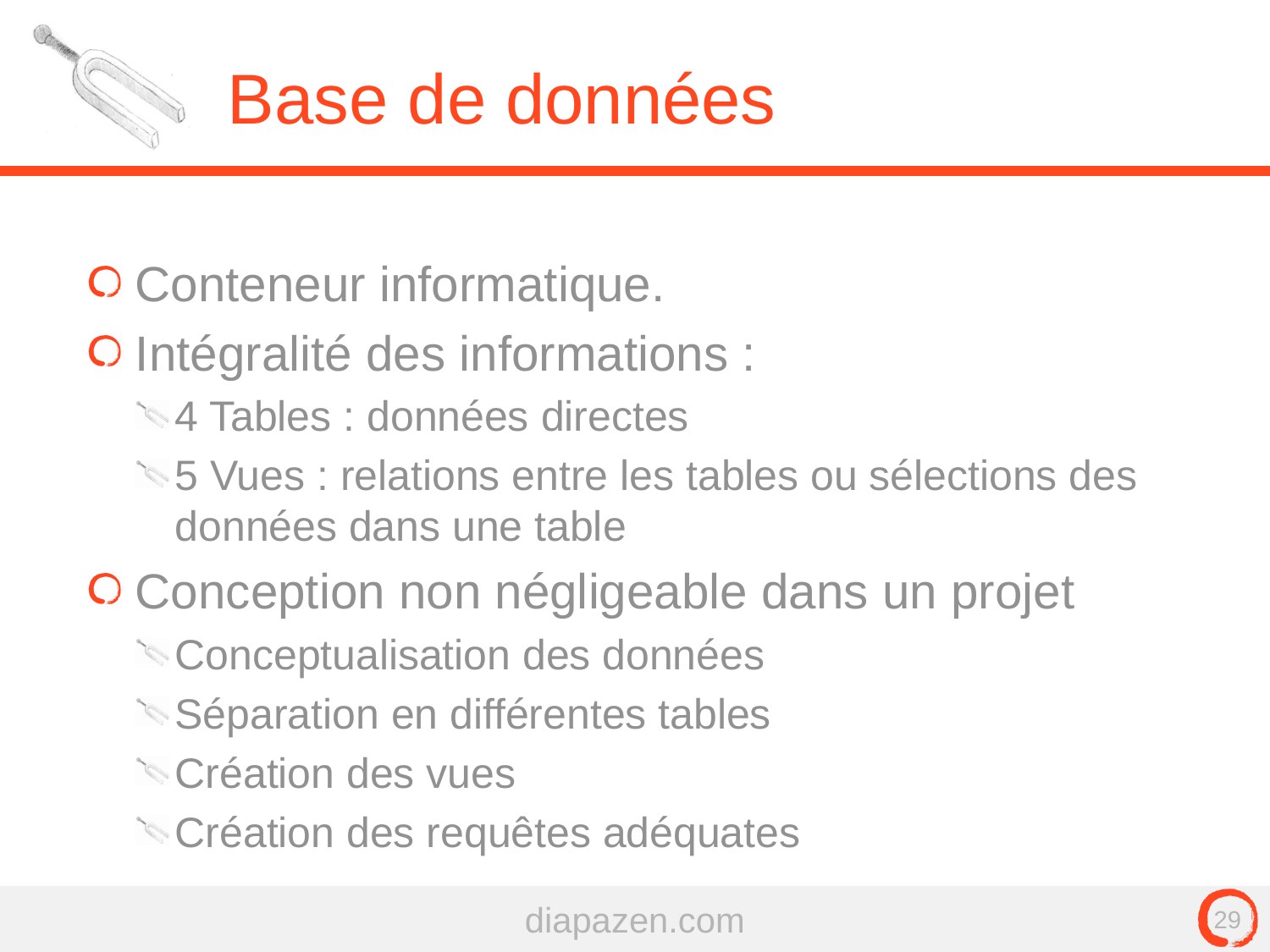

# Base de données
Conteneur informatique.
Intégralité des informations :
4 Tables : données directes
5 Vues : relations entre les tables ou sélections des données dans une table
Conception non négligeable dans un projet
Conceptualisation des données
Séparation en différentes tables
Création des vues
Création des requêtes adéquates
29
diapazen.com